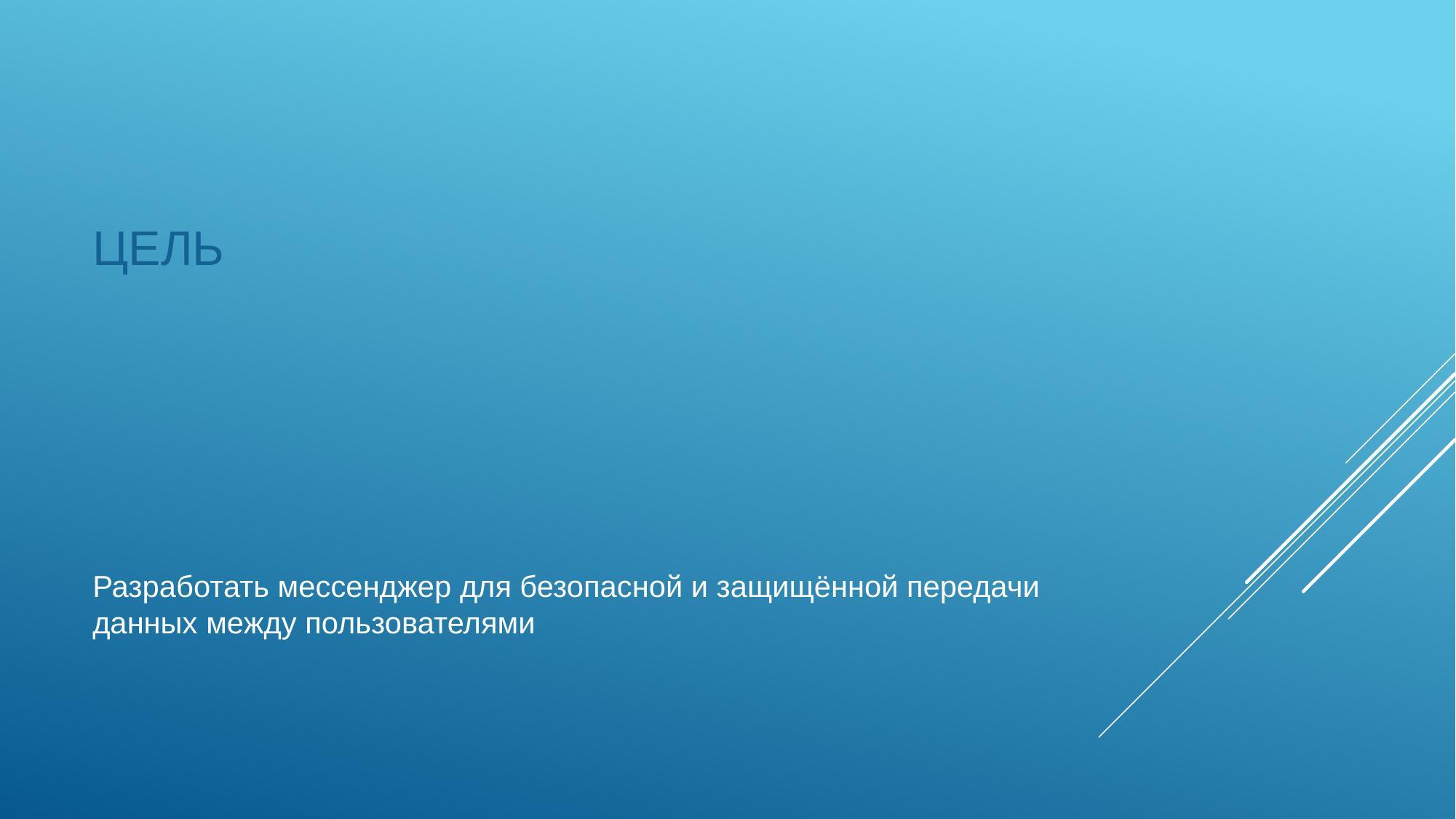

# Цель
Разработать мессенджер для безопасной и защищённой передачи данных между пользователями